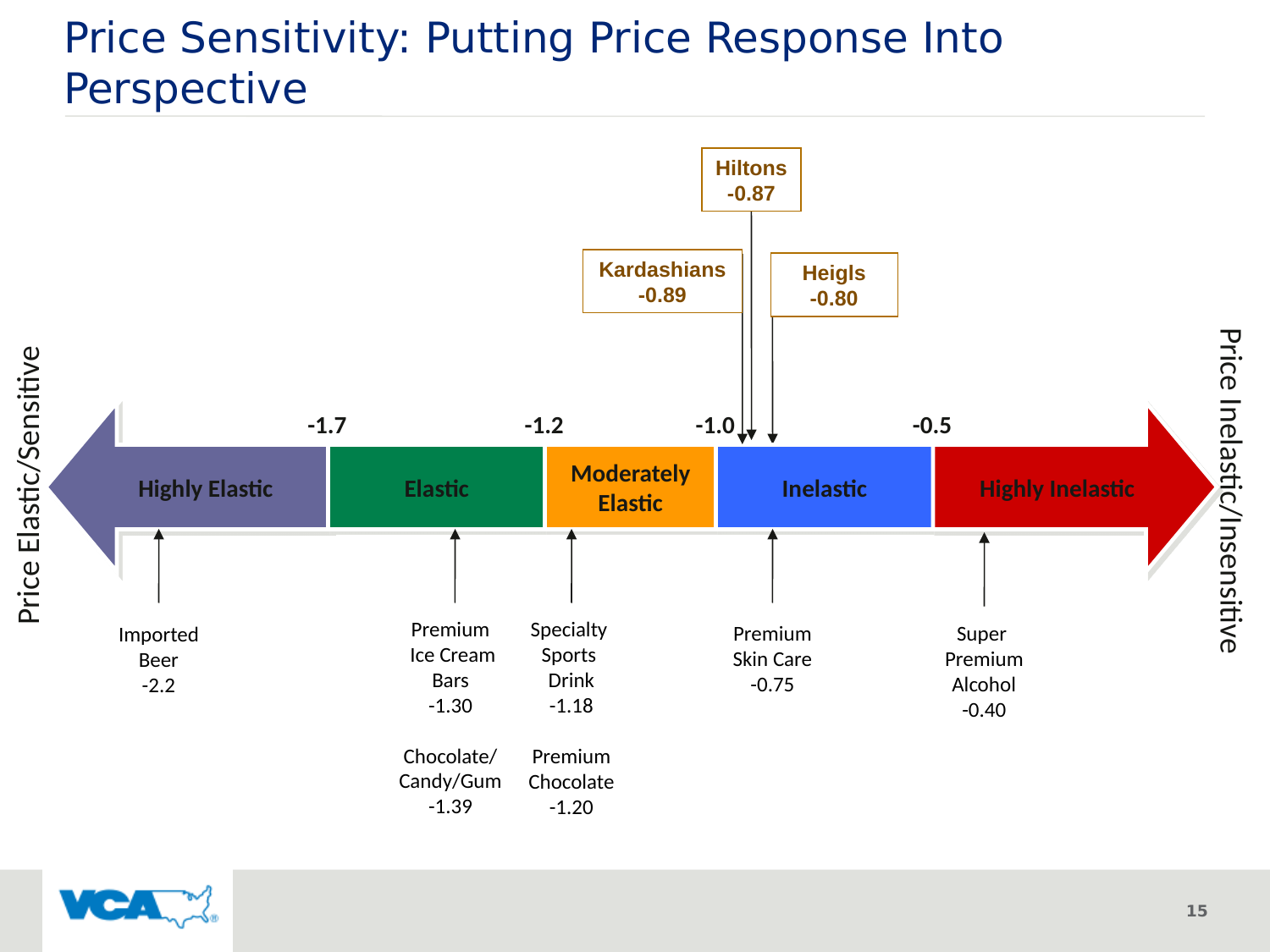

# Price Sensitivity: Putting Price Response Into Perspective
Hiltons
-0.87

Kardashians
-0.89
Heigls
-0.80

Highly Elastic
Highly Inelastic
Elastic
Moderately Elastic
Inelastic
-1.7
-1.2
-1.0
-0.5
Price Elastic/Sensitive
Price Inelastic/Insensitive

Premium
 Ice Cream Bars
-1.30

Chocolate/Candy/Gum
-1.39

Specialty
Sports
Drink
-1.18

Premium Chocolate
-1.20
Premium Skin Care
-0.75
Super  Premium Alcohol
-0.40
Imported
Beer
-2.2